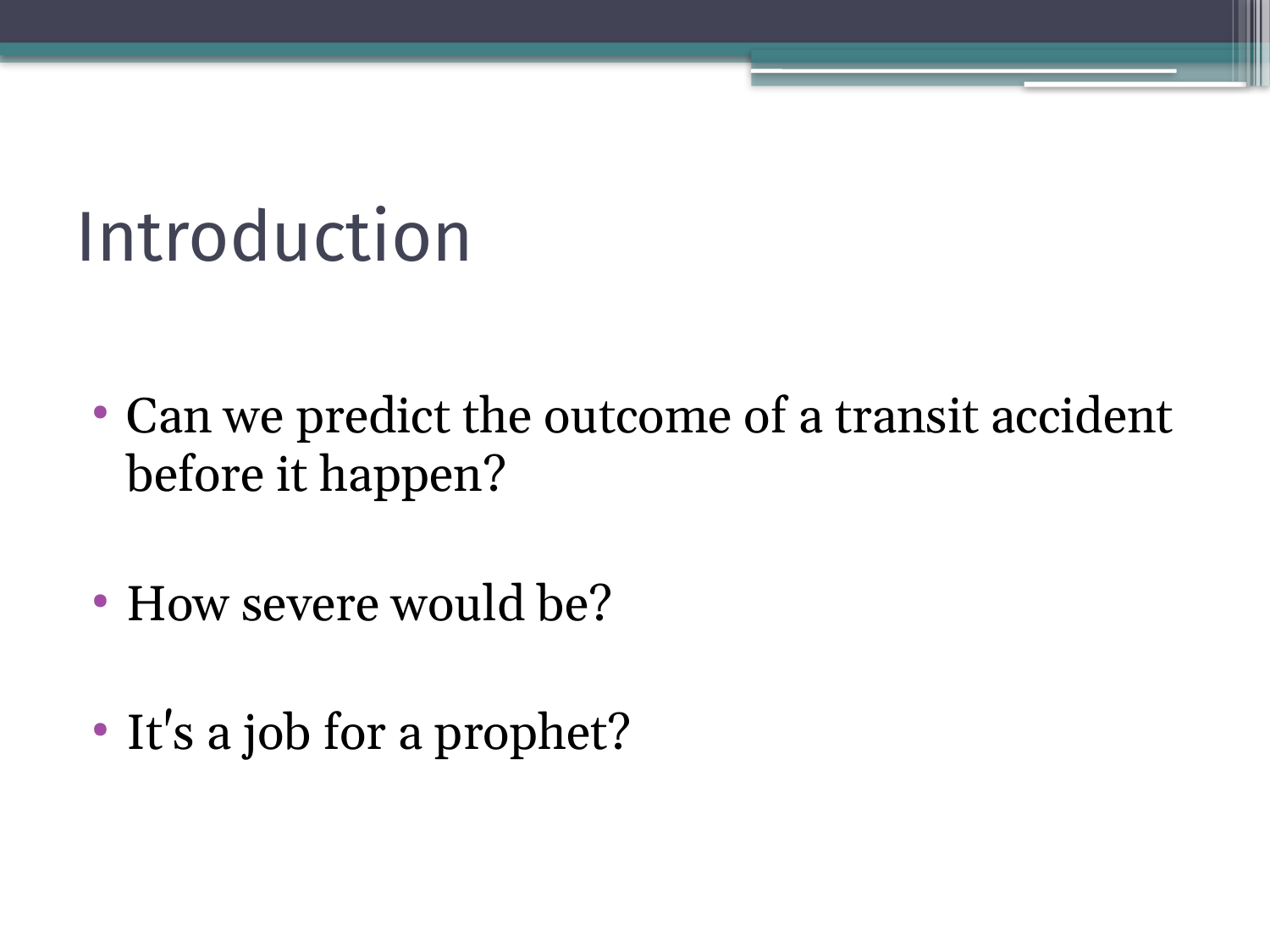

# Introduction

Can we predict the outcome of a transit accident before it happen?

How severe would be?

It's a job for a prophet?